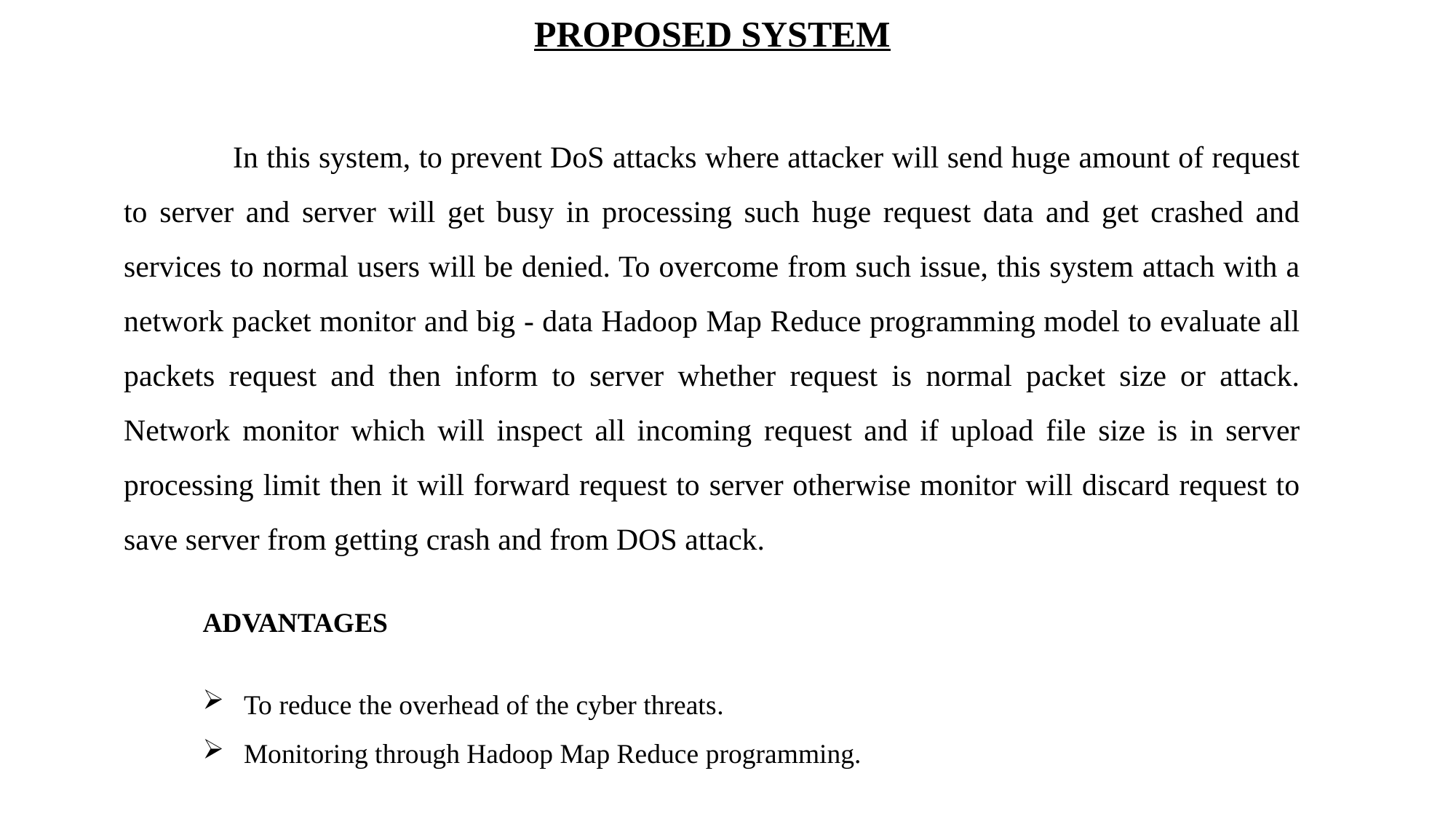

PROPOSED SYSTEM

	In this system, to prevent DoS attacks where attacker will send huge amount of request to server and server will get busy in processing such huge request data and get crashed and services to normal users will be denied. To overcome from such issue, this system attach with a network packet monitor and big - data Hadoop Map Reduce programming model to evaluate all packets request and then inform to server whether request is normal packet size or attack. Network monitor which will inspect all incoming request and if upload file size is in server processing limit then it will forward request to server otherwise monitor will discard request to save server from getting crash and from DOS attack.

ADVANTAGES

To reduce the overhead of the cyber threats.
Monitoring through Hadoop Map Reduce programming.